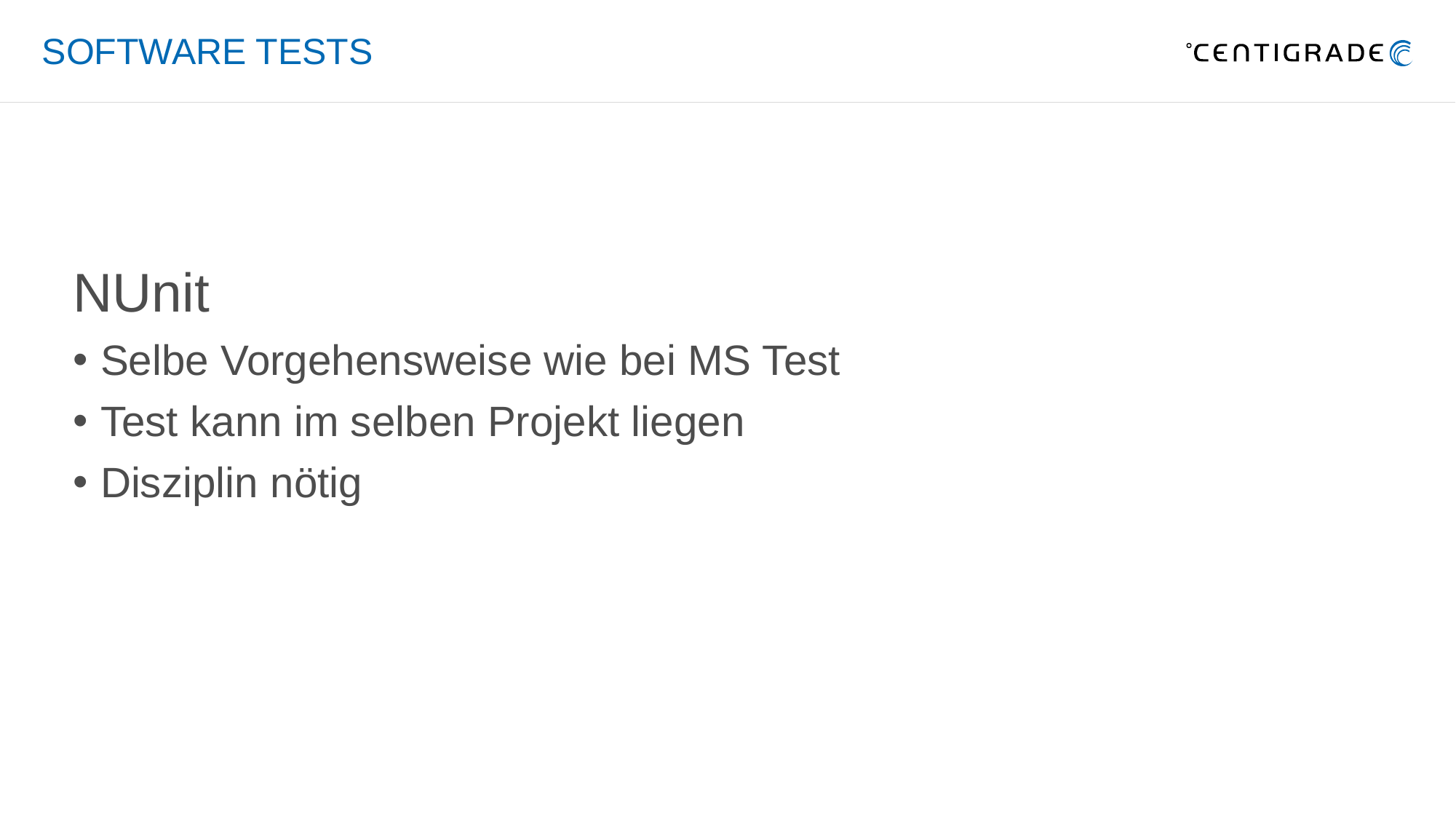

# Software Tests
NUnit
Selbe Vorgehensweise wie bei MS Test
Test kann im selben Projekt liegen
Disziplin nötig